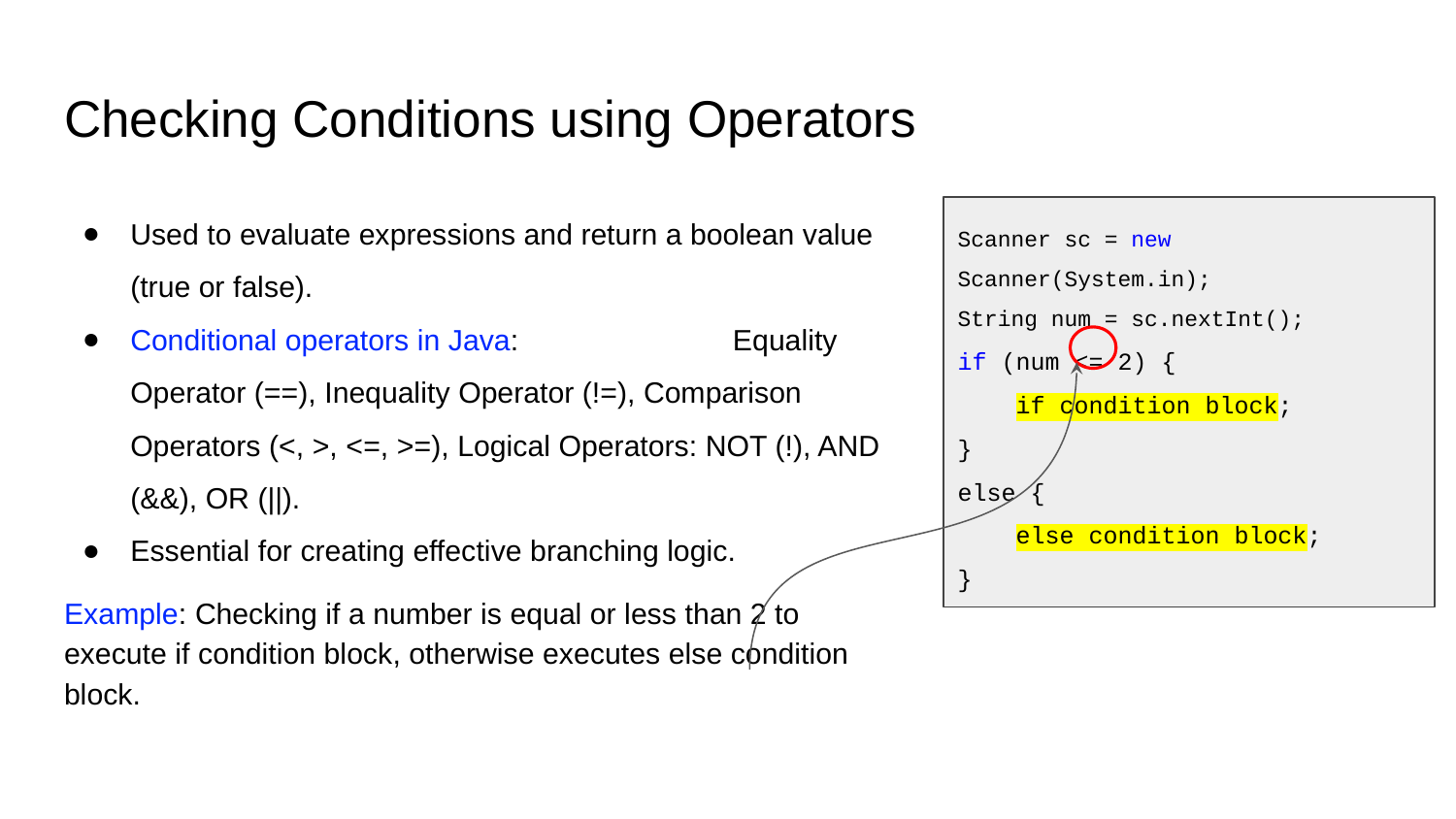

# Checking Conditions using Operators
Used to evaluate expressions and return a boolean value (true or false).
Conditional operators in Java:                          Equality Operator (==), Inequality Operator (!=), Comparison Operators (<, >, <=, >=), Logical Operators: NOT (!), AND (&&), OR (||).
Essential for creating effective branching logic.
Example: Checking if a number is equal or less than 2 to execute if condition block, otherwise executes else condition block.
Scanner sc = new Scanner(System.in);
String num = sc.nextInt();
if (num <= 2) {
    if condition block;
}
else {
    else condition block;
}